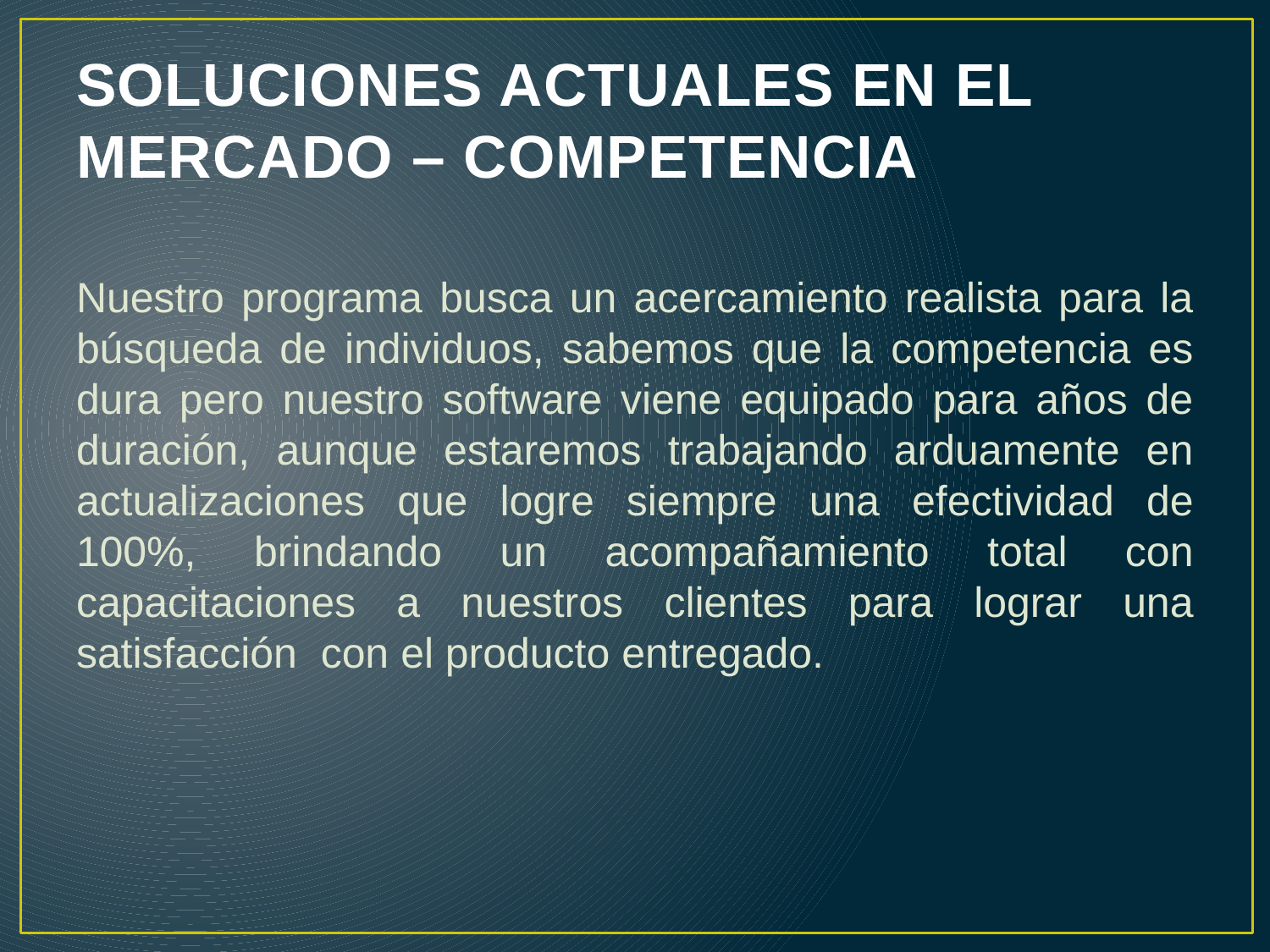

# SOLUCIONES ACTUALES EN EL MERCADO – COMPETENCIA
Nuestro programa busca un acercamiento realista para la búsqueda de individuos, sabemos que la competencia es dura pero nuestro software viene equipado para años de duración, aunque estaremos trabajando arduamente en actualizaciones que logre siempre una efectividad de 100%, brindando un acompañamiento total con capacitaciones a nuestros clientes para lograr una satisfacción  con el producto entregado.